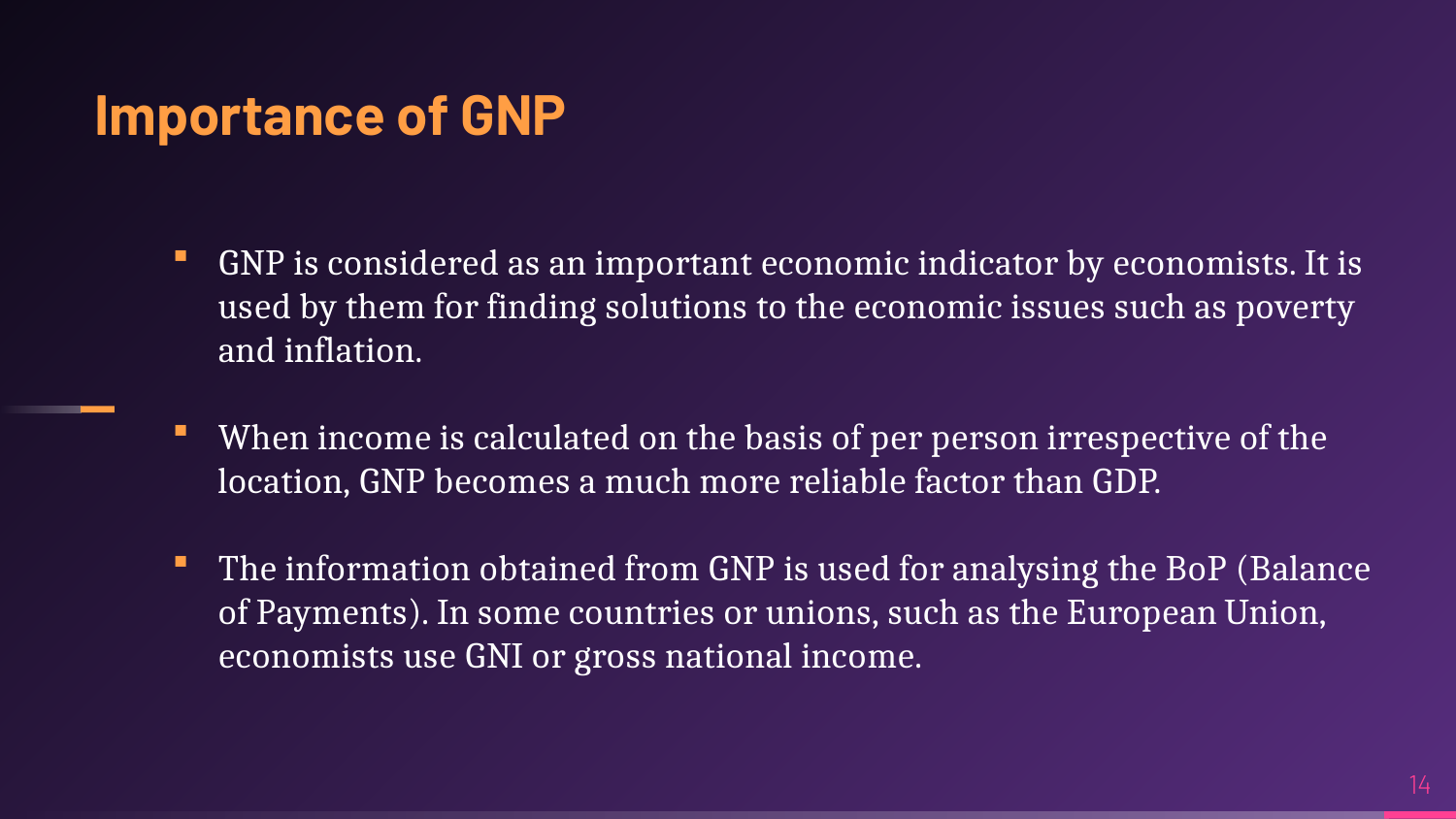

Importance of GNP
GNP is considered as an important economic indicator by economists. It is used by them for finding solutions to the economic issues such as poverty and inflation.

When income is calculated on the basis of per person irrespective of the location, GNP becomes a much more reliable factor than GDP.

The information obtained from GNP is used for analysing the BoP (Balance of Payments). In some countries or unions, such as the European Union, economists use GNI or gross national income.
14